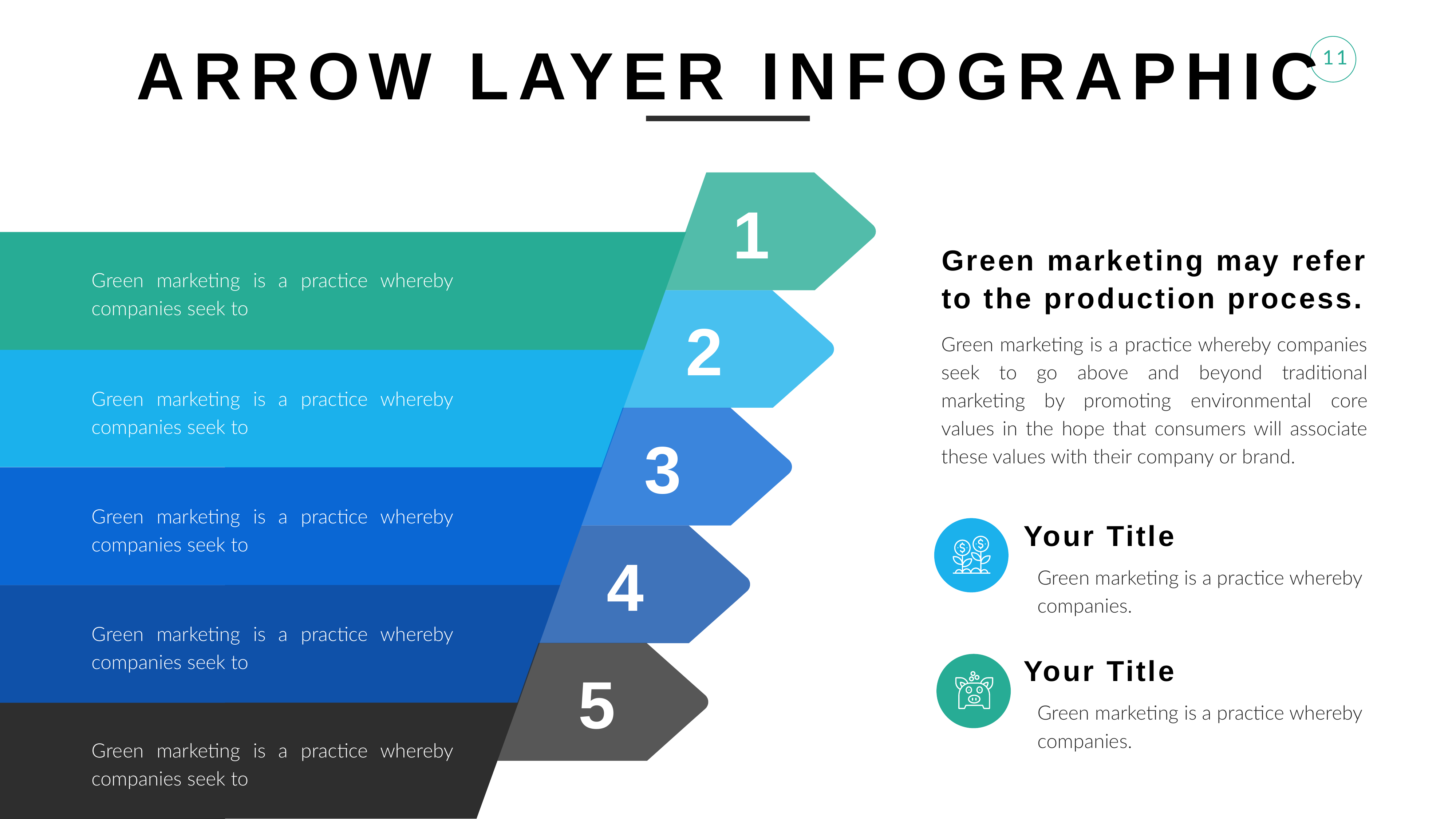

ARROW LAYER INFOGRAPHIC

1

Green marketing may refer to the production process.
Green marketing is a practice whereby companies seek to

2
Green marketing is a practice whereby companies seek to go above and beyond traditional marketing by promoting environmental core values in the hope that consumers will associate these values with their company or brand.

Green marketing is a practice whereby companies seek to

3

Green marketing is a practice whereby companies seek to
Your Title

4
Green marketing is a practice whereby companies.

Green marketing is a practice whereby companies seek to

Your Title

5

Green marketing is a practice whereby companies.

Green marketing is a practice whereby companies seek to